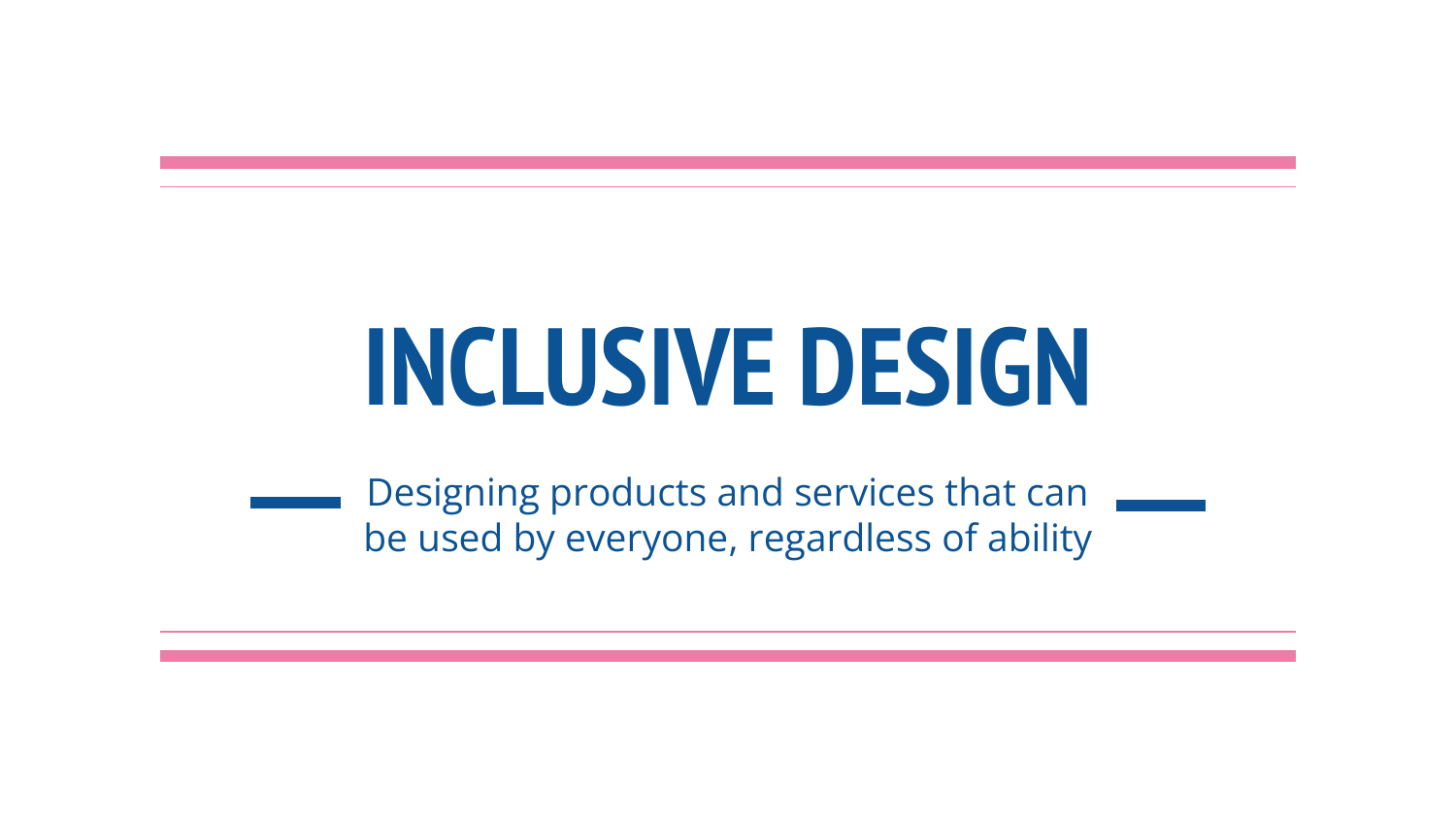

# INCLUSIVE DESIGN
Designing products and services that can be used by everyone, regardless of ability